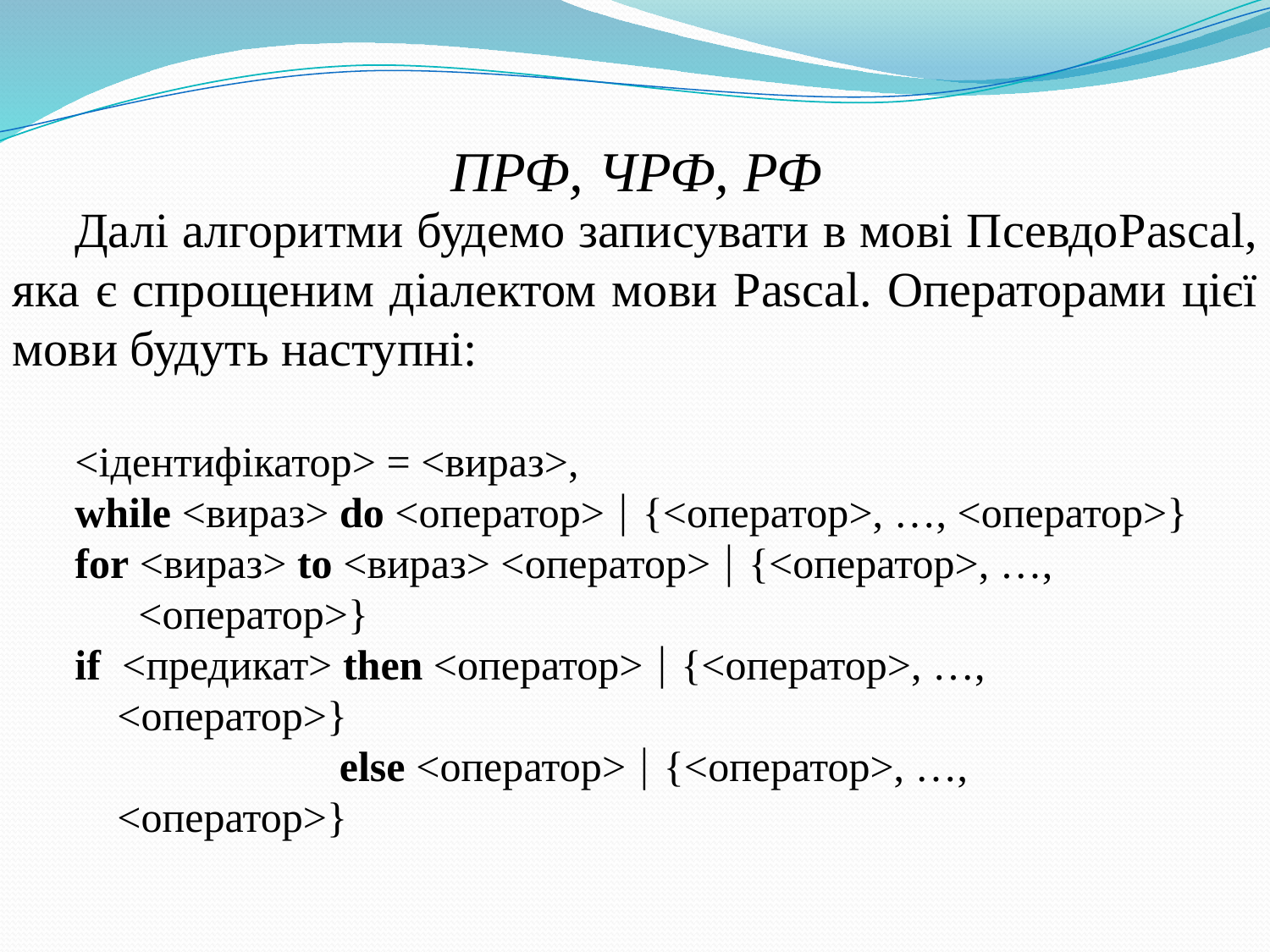

ПРФ, ЧРФ, РФ
Далі алгоритми будемо записувати в мові ПсевдоPascal, яка є спрощеним діалектом мови Pascal. Операторами цієї мови будуть наступні:

<ідентифікатор> = <вираз>,
while <вираз> do <оператор> | {<оператор>, …, <оператор>}
for <вираз> to <вираз> <оператор> | {<оператор>, …,
      <оператор>}
if  <предикат> then <оператор> | {<оператор>, …,
    <оператор>}
                         else <оператор> | {<оператор>, …,
    <оператор>}